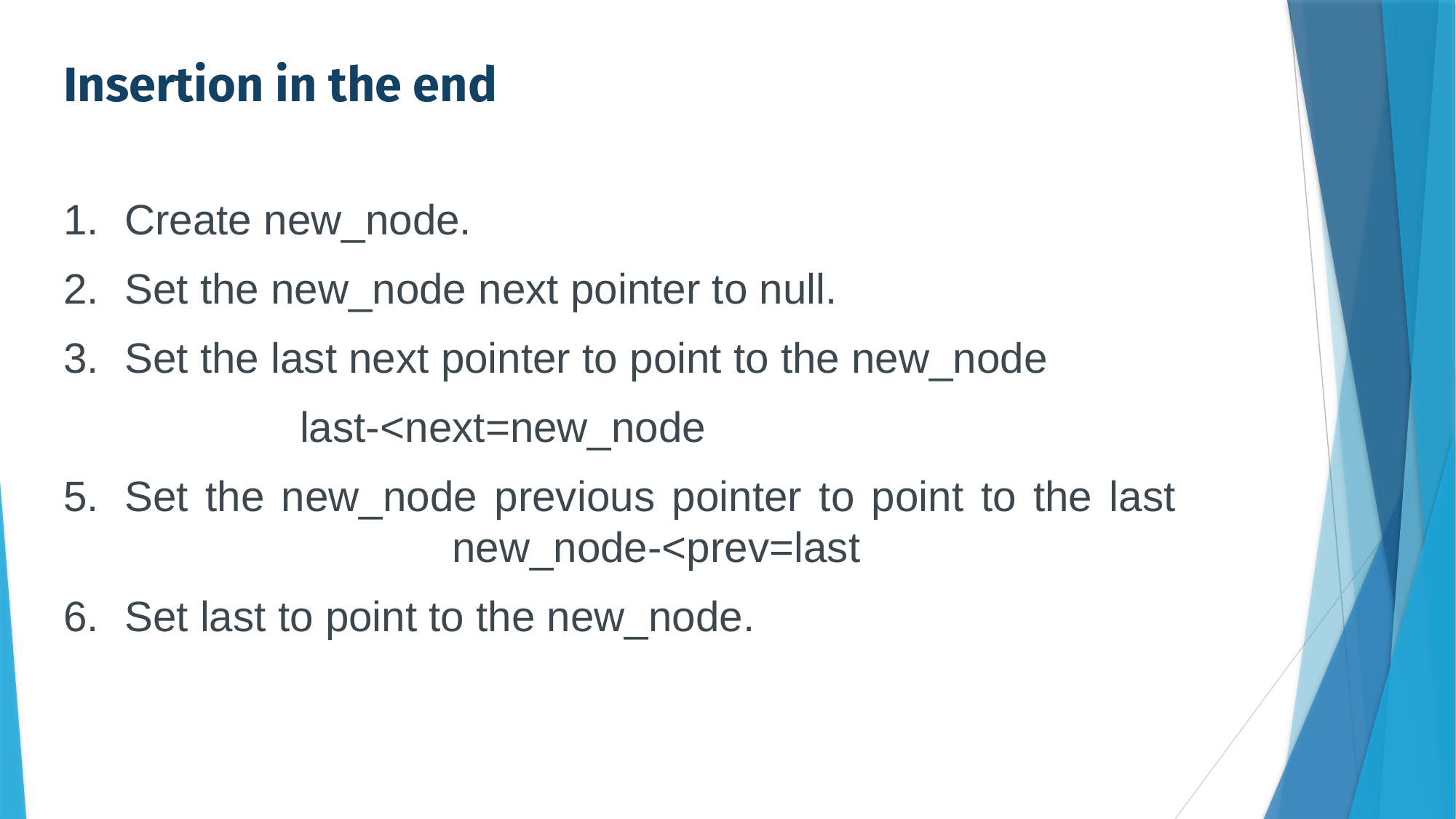

Insertion in the end
Create new_node.
Set the new_node next pointer to null.
Set the last next pointer to point to the new_node
                    last-<next=new_node
Set the new_node previous pointer to point to the last 				new_node-<prev=last
Set last to point to the new_node.